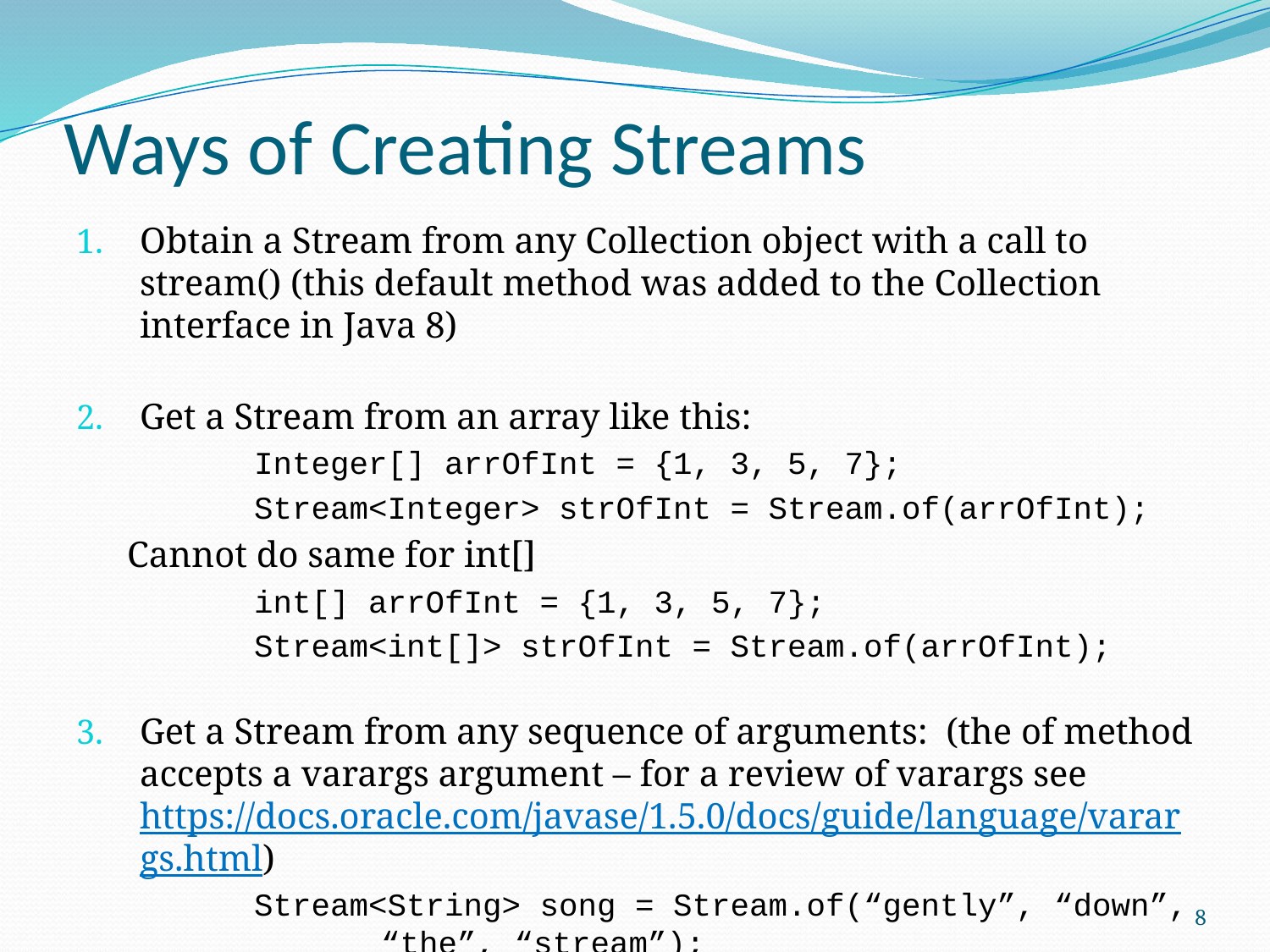

# Ways of Creating Streams
Obtain a Stream from any Collection object with a call to stream() (this default method was added to the Collection interface in Java 8)
Get a Stream from an array like this:
	Integer[] arrOfInt = {1, 3, 5, 7};
	Stream<Integer> strOfInt = Stream.of(arrOfInt);
Cannot do same for int[]
	int[] arrOfInt = {1, 3, 5, 7};
	Stream<int[]> strOfInt = Stream.of(arrOfInt);
Get a Stream from any sequence of arguments:  (the of method accepts a varargs argument – for a review of varargs see https://docs.oracle.com/javase/1.5.0/docs/guide/language/varargs.html)
	Stream<String> song = Stream.of(“gently”, “down”, 		“the”, “stream”);

8